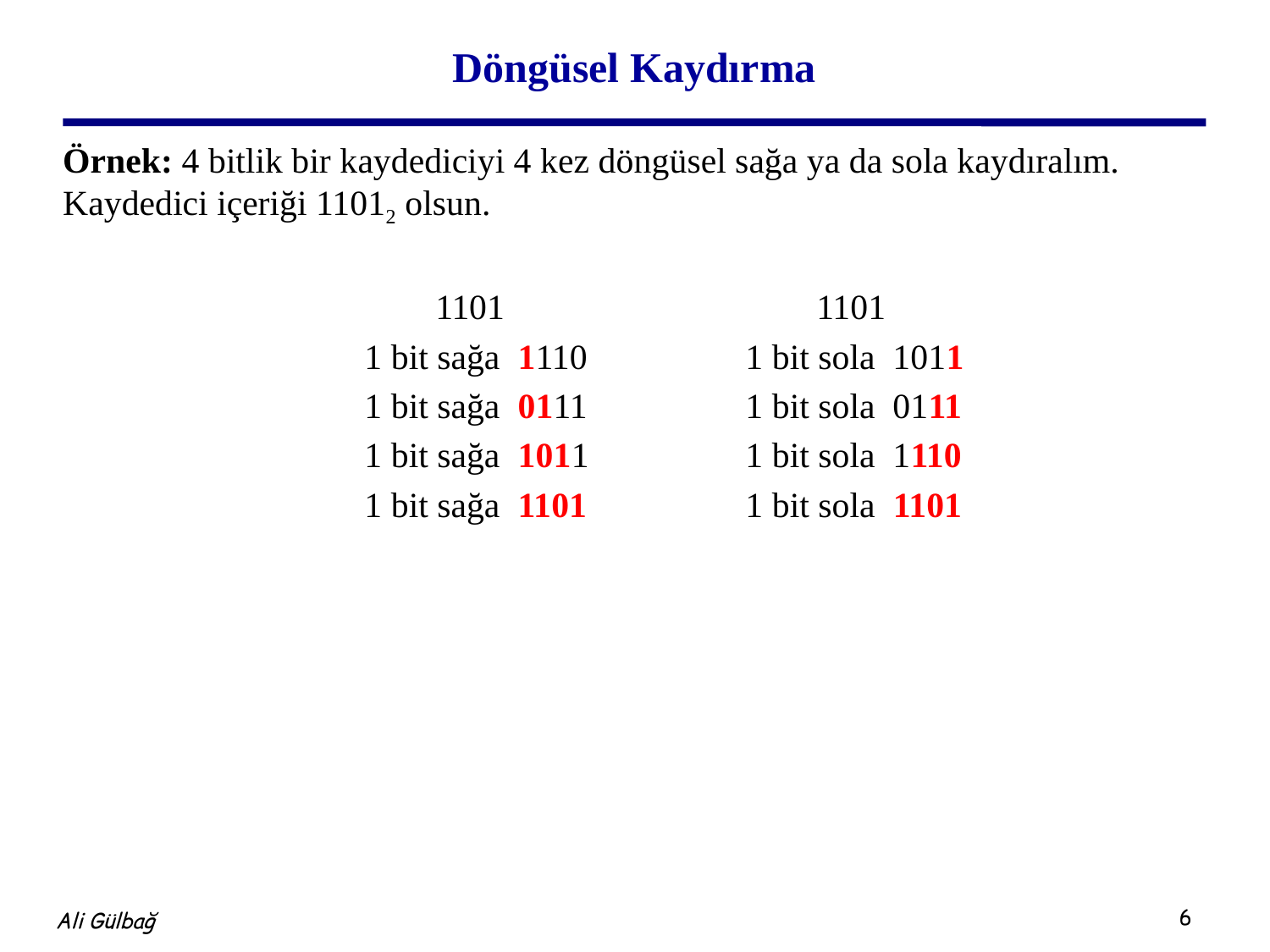

# Döngüsel Kaydırma
Örnek: 4 bitlik bir kaydediciyi 4 kez döngüsel sağa ya da sola kaydıralım. Kaydedici içeriği 11012 olsun.

	      		        1101		        1101
			1 bit sağa  1110		1 bit sola  1011
			1 bit sağa  0111		1 bit sola  0111
			1 bit sağa  1011		1 bit sola  1110
			1 bit sağa  1101		1 bit sola  1101